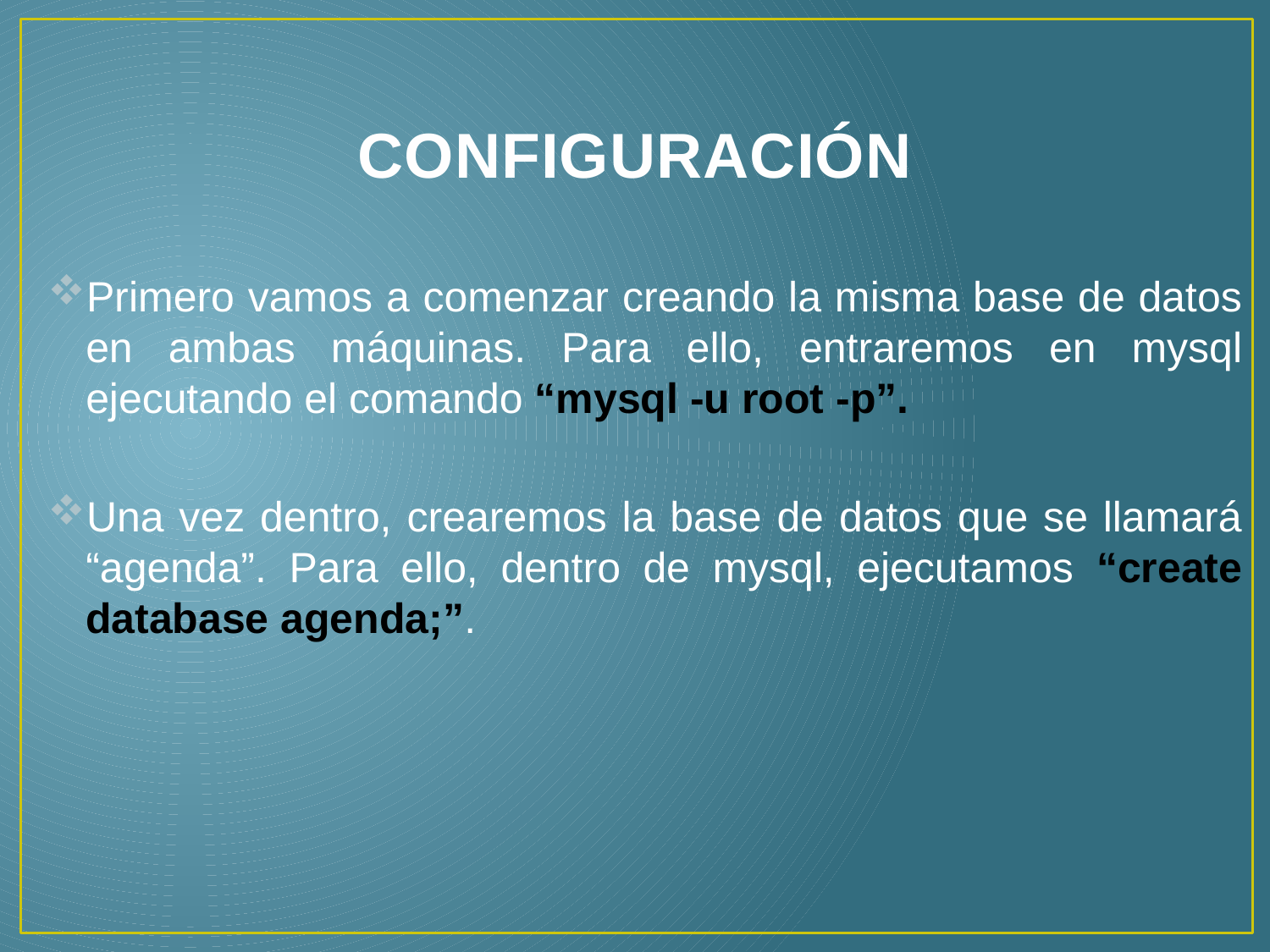

Primero vamos a comenzar creando la misma base de datos en ambas máquinas. Para ello, entraremos en mysql ejecutando el comando “mysql -u root -p”.

Una vez dentro, crearemos la base de datos que se llamará “agenda”. Para ello, dentro de mysql, ejecutamos “create database agenda;”.

# CONFIGURACIÓN